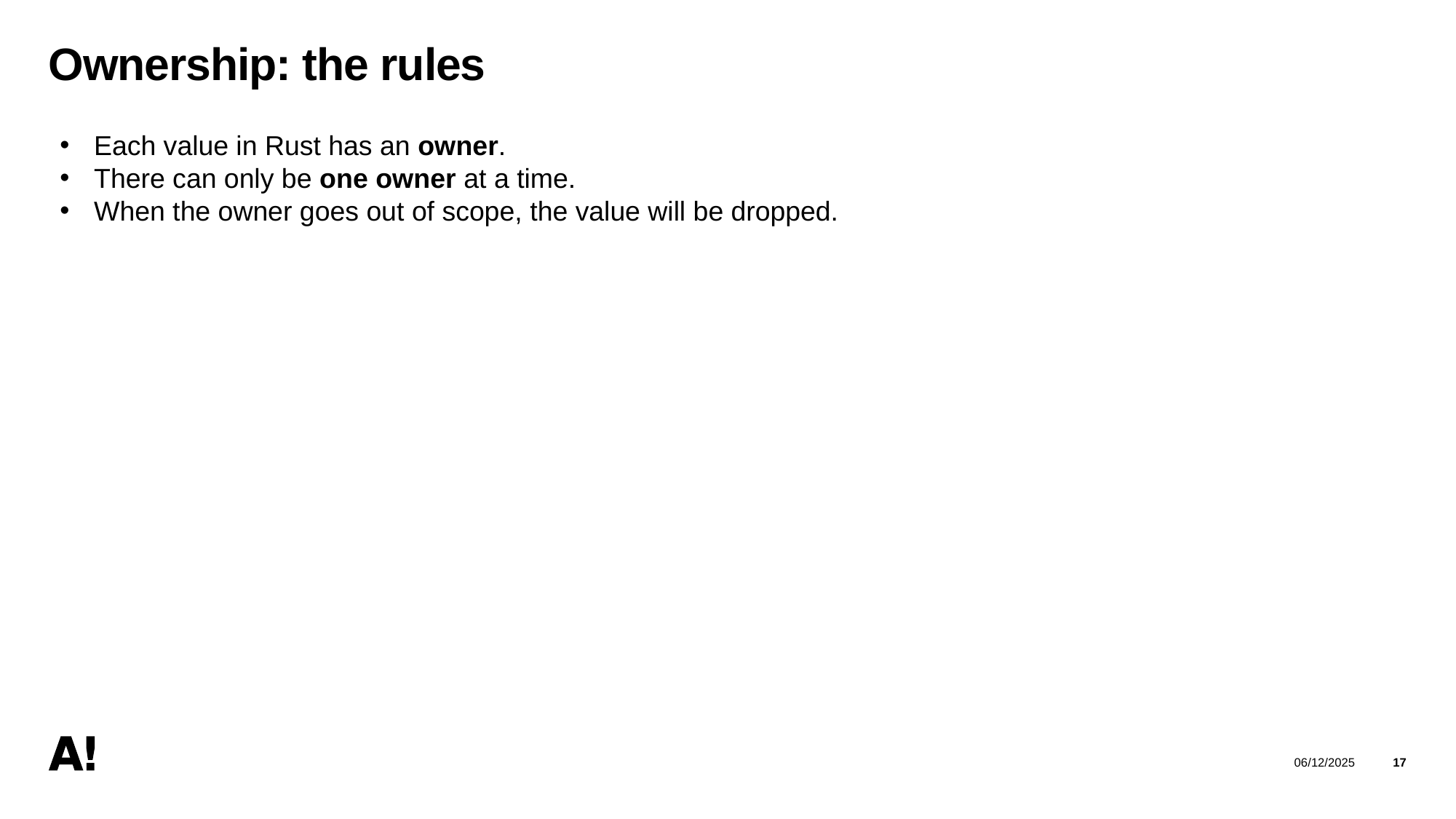

17
06/12/2025
# Ownership: the rules
Each value in Rust has an owner.
There can only be one owner at a time.
When the owner goes out of scope, the value will be dropped.